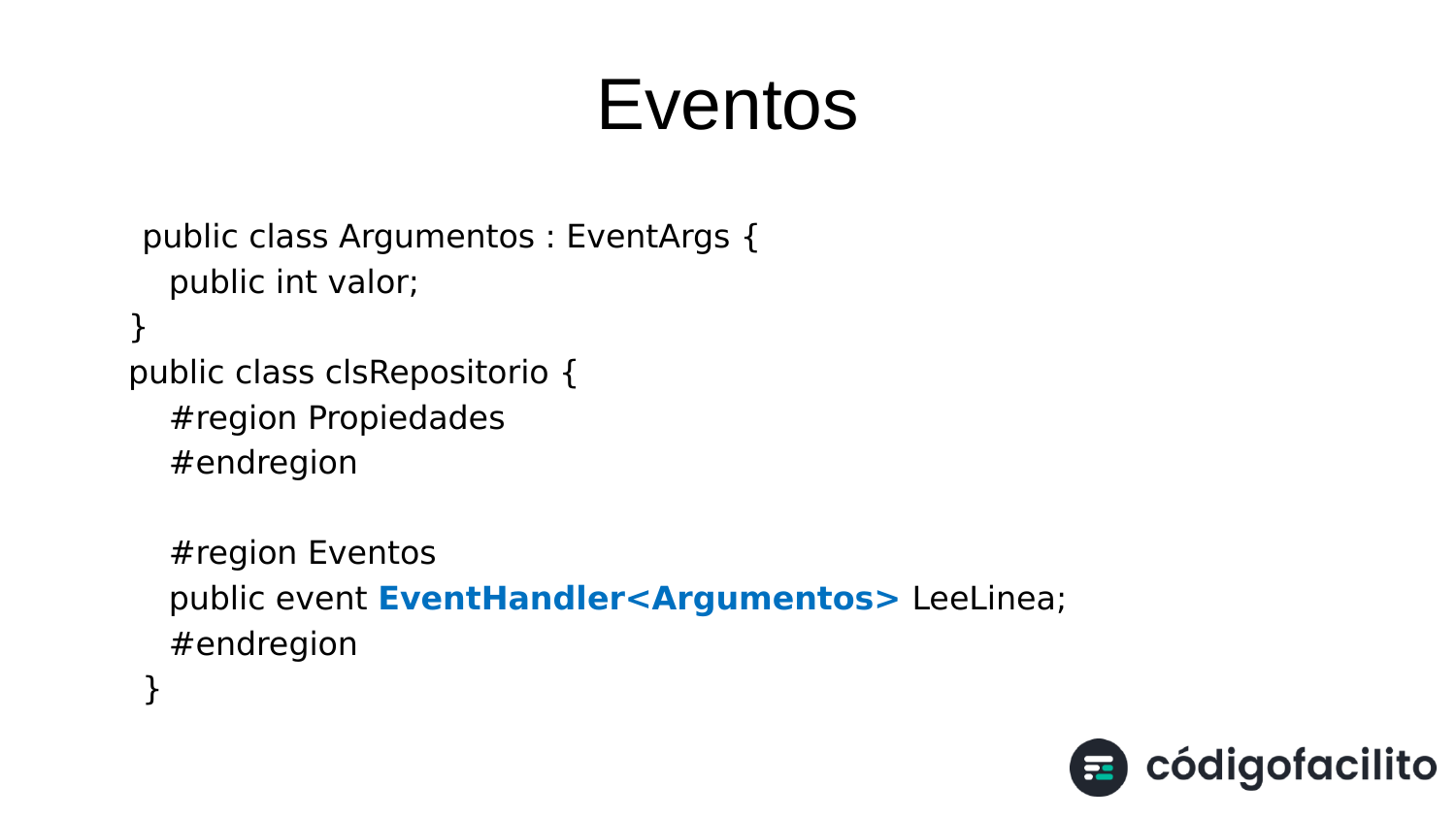

# Eventos
	public class Argumentos : EventArgs {
        public int valor;
    }
    public class clsRepositorio {
        #region Propiedades
        #endregion

        #region Eventos
        public event EventHandler<Argumentos> LeeLinea;
        #endregion
	}